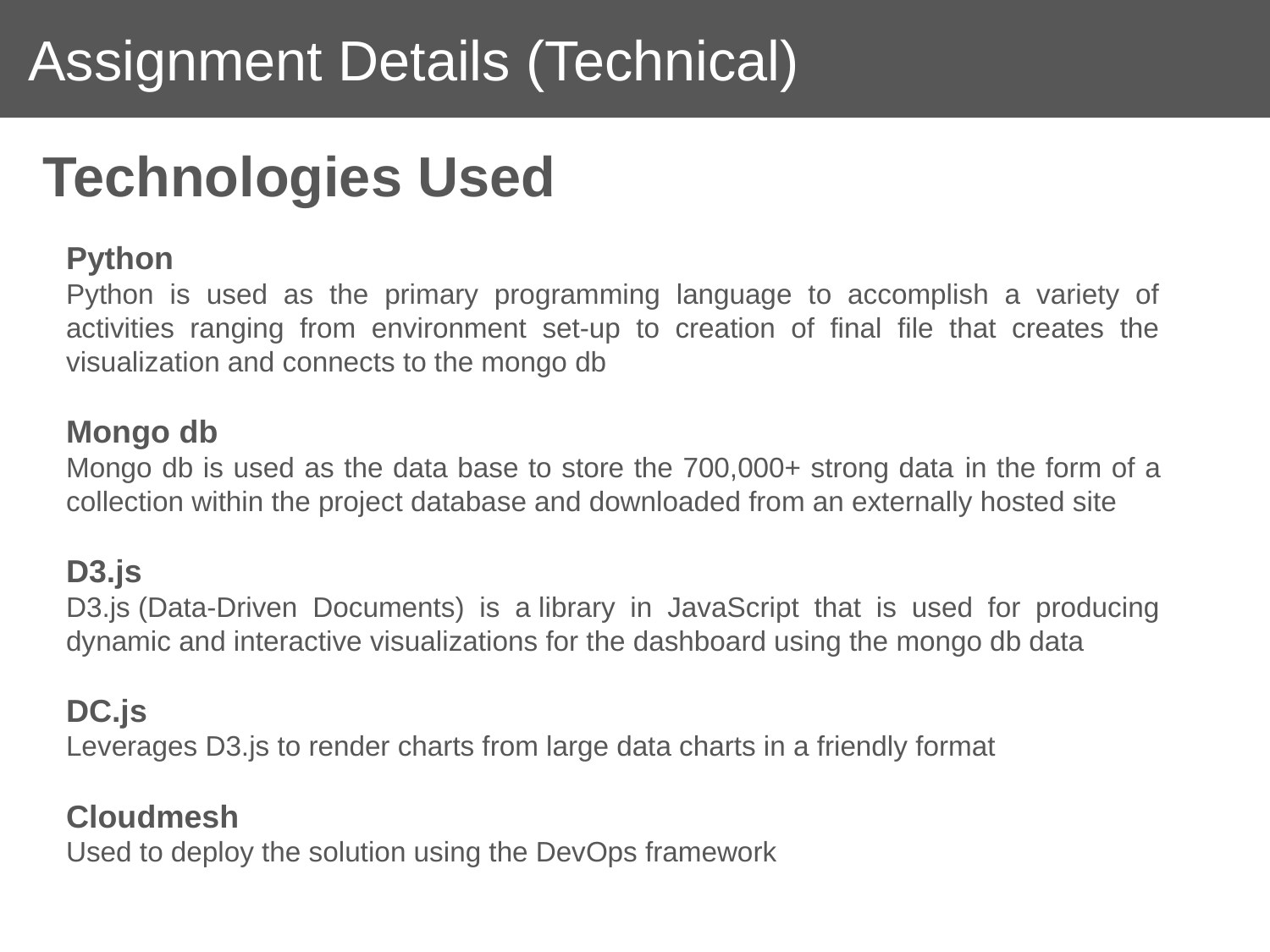

Assignment Details (Technical)
Technologies Used

Python
Python is used as the primary programming language to accomplish a variety of activities ranging from environment set-up to creation of final file that creates the visualization and connects to the mongo db

Mongo db
Mongo db is used as the data base to store the 700,000+ strong data in the form of a collection within the project database and downloaded from an externally hosted site

D3.js
D3.js (Data-Driven Documents) is a library in JavaScript that is used for producing dynamic and interactive visualizations for the dashboard using the mongo db data

DC.js
Leverages D3.js to render charts from large data charts in a friendly format

Cloudmesh
Used to deploy the solution using the DevOps framework